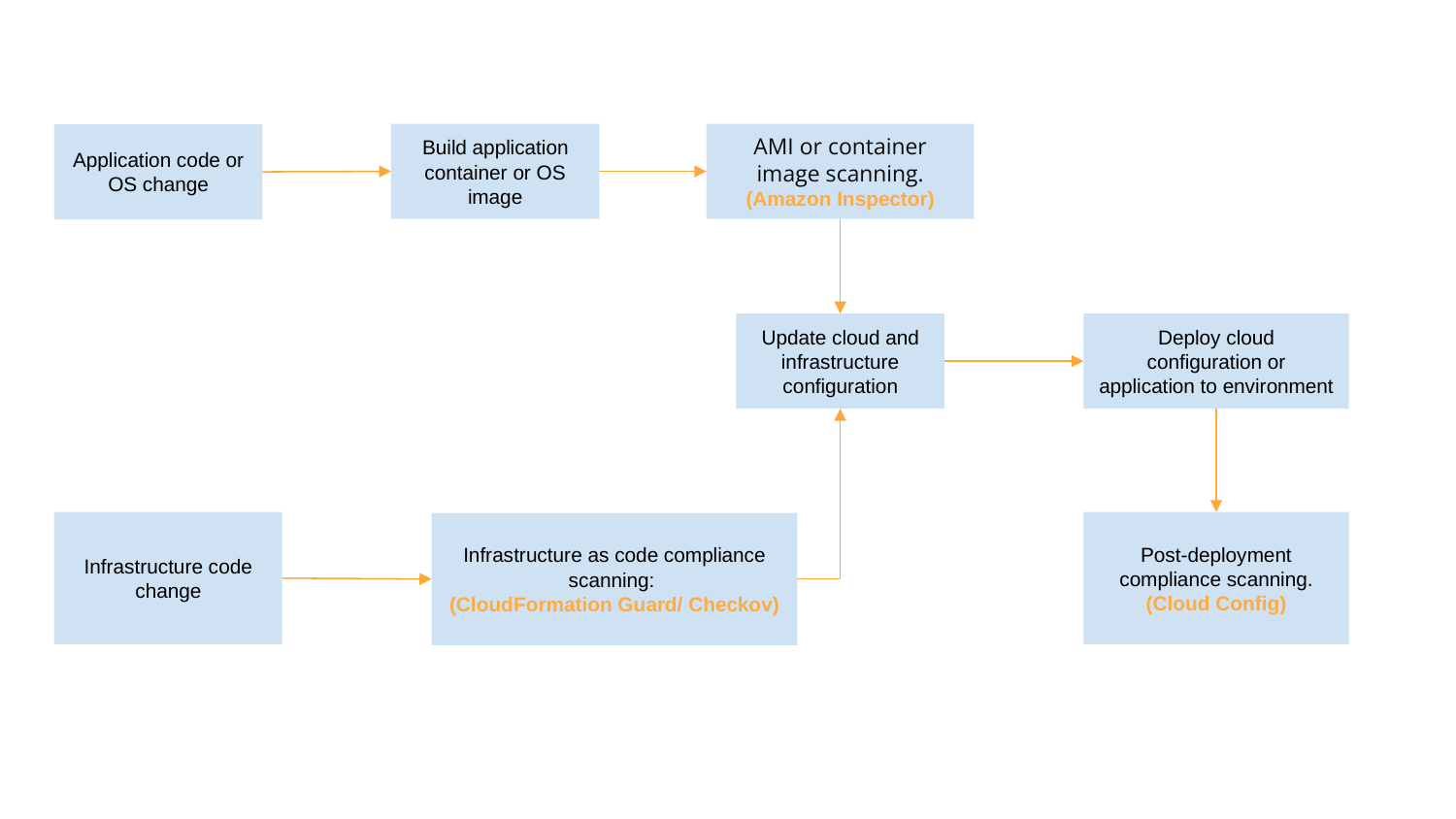

Build application container or OS image
AMI or container image scanning.
(Amazon Inspector)
Application code or OS change
Update cloud and infrastructure configuration
Deploy cloud configuration or application to environment
Infrastructure code change
Post-deployment compliance scanning.
(Cloud Config)
Infrastructure as code compliance scanning:
(CloudFormation Guard/ Checkov)